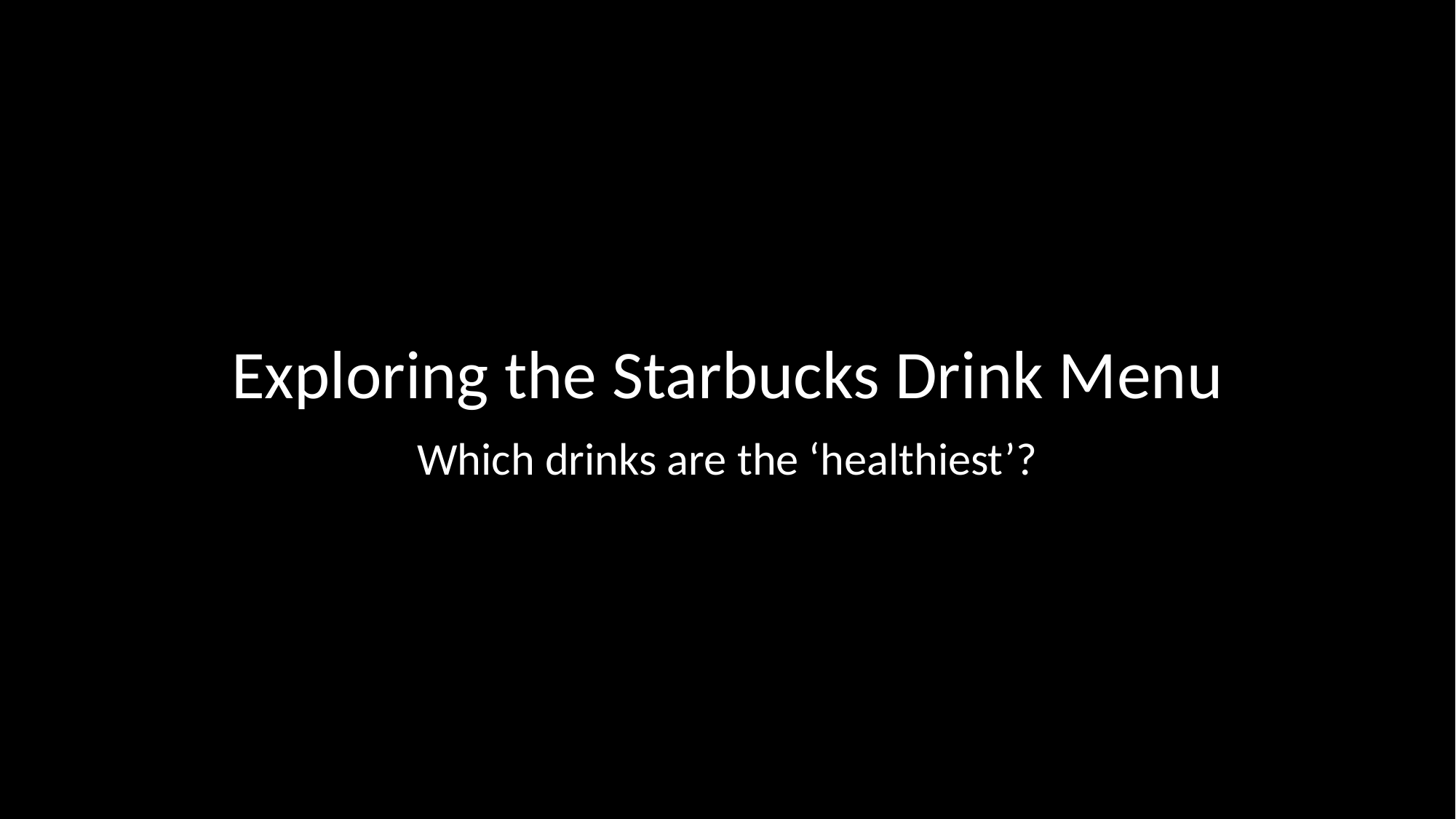

# Exploring the Starbucks Drink Menu
Which drinks are the ‘healthiest’?